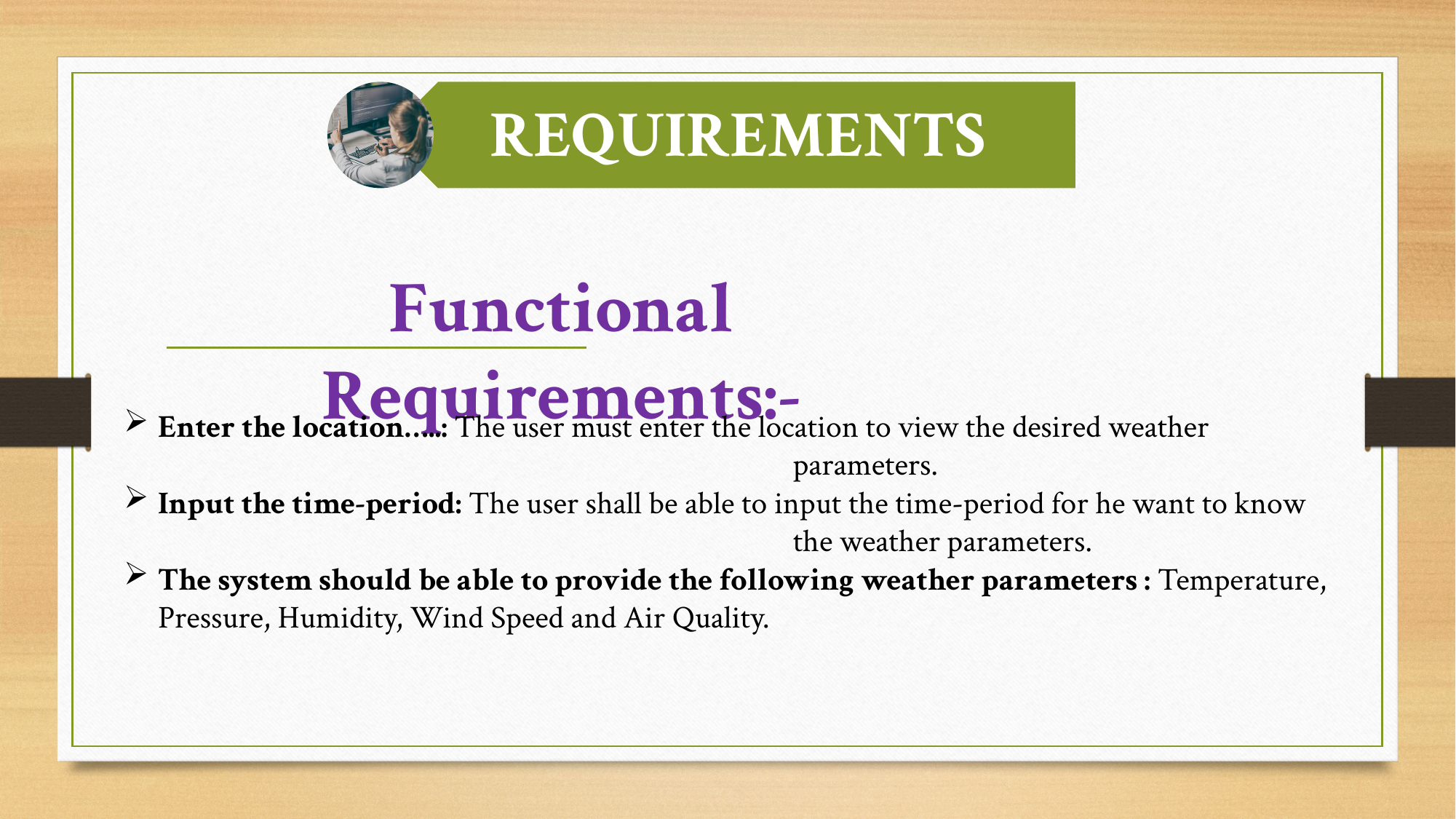

REQUIREMENTS
Functional Requirements:-

Enter the location…..: The user must enter the location to view the desired weather
						  parameters.
Input the time-period: The user shall be able to input the time-period for he want to know
						  the weather parameters.
The system should be able to provide the following weather parameters : Temperature, Pressure, Humidity, Wind Speed and Air Quality.